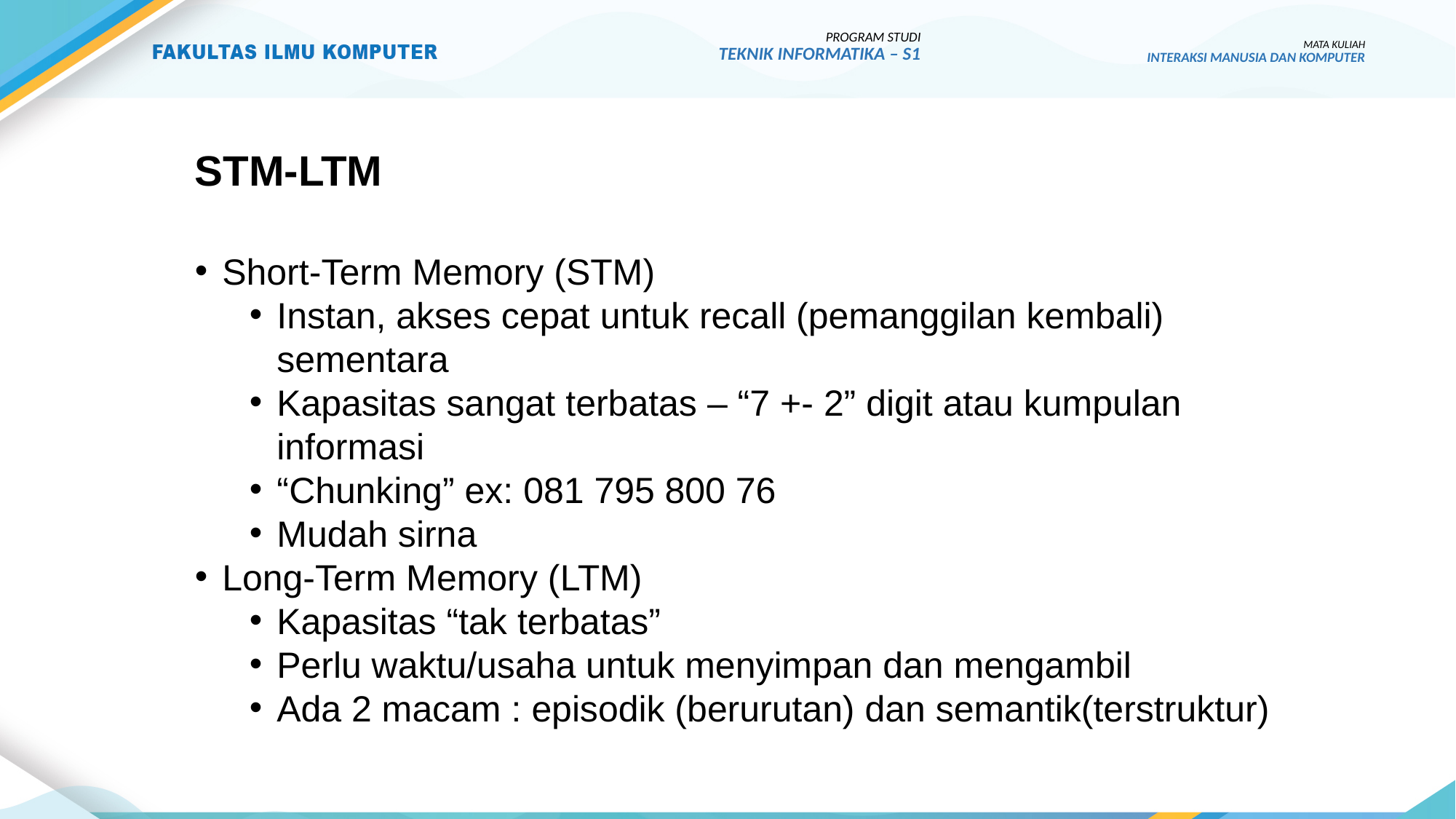

PROGRAM STUDI
TEKNIK INFORMATIKA – S1
MATA KULIAH
INTERAKSI MANUSIA DAN KOMPUTER
# STM-LTM
Short-Term Memory (STM)
Instan, akses cepat untuk recall (pemanggilan kembali) sementara
Kapasitas sangat terbatas – “7 +- 2” digit atau kumpulan informasi
“Chunking” ex: 081 795 800 76
Mudah sirna
Long-Term Memory (LTM)
Kapasitas “tak terbatas”
Perlu waktu/usaha untuk menyimpan dan mengambil
Ada 2 macam : episodik (berurutan) dan semantik(terstruktur)